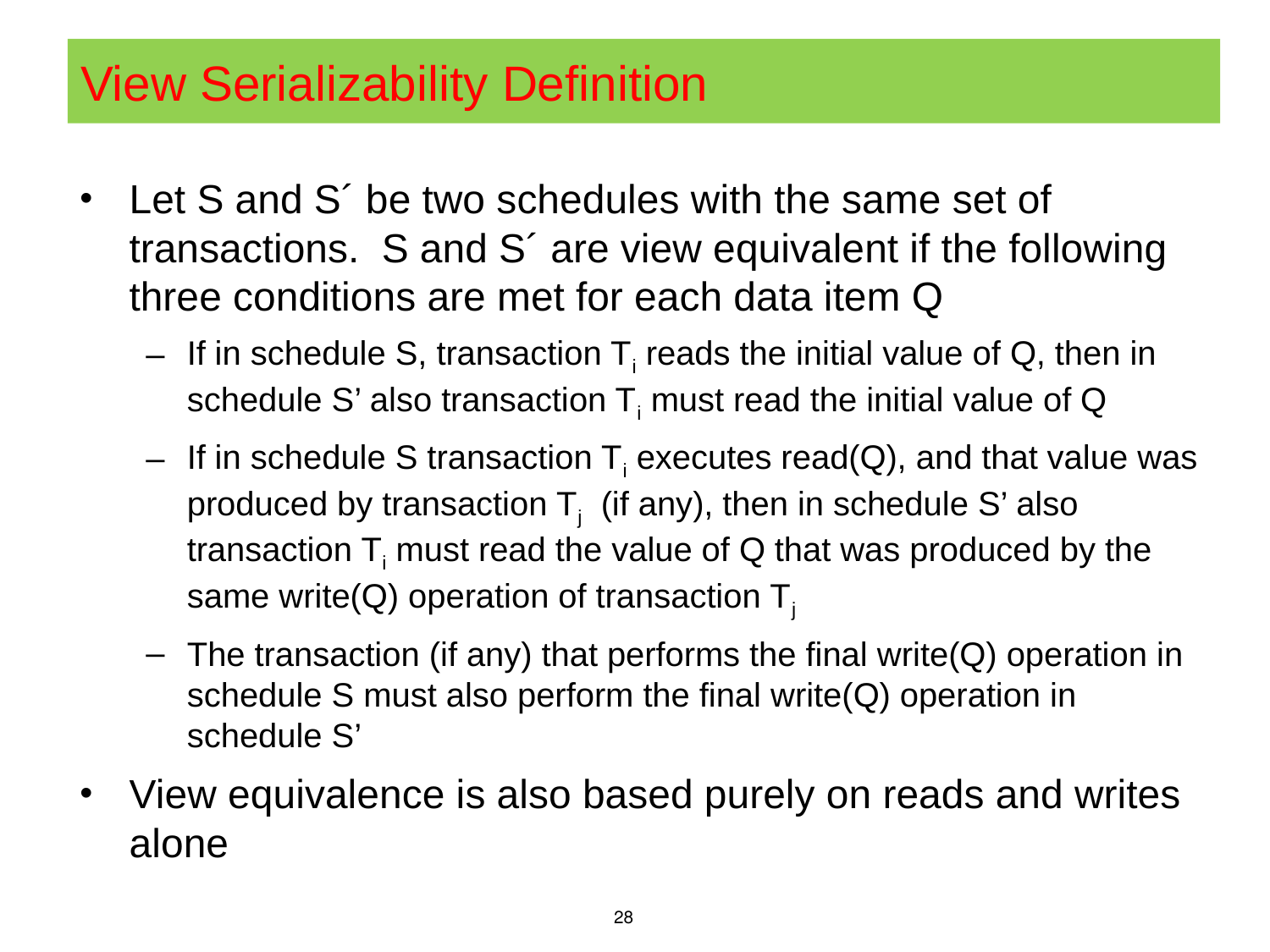

# View Serializability Definition
Let S and S´ be two schedules with the same set of transactions.  S and S´ are view equivalent if the following three conditions are met for each data item Q
If in schedule S, transaction Ti reads the initial value of Q, then in schedule S’ also transaction Ti must read the initial value of Q
If in schedule S transaction Ti executes read(Q), and that value was produced by transaction Tj  (if any), then in schedule S’ also transaction Ti must read the value of Q that was produced by the same write(Q) operation of transaction Tj
The transaction (if any) that performs the final write(Q) operation in schedule S must also perform the final write(Q) operation in schedule S’
View equivalence is also based purely on reads and writes alone